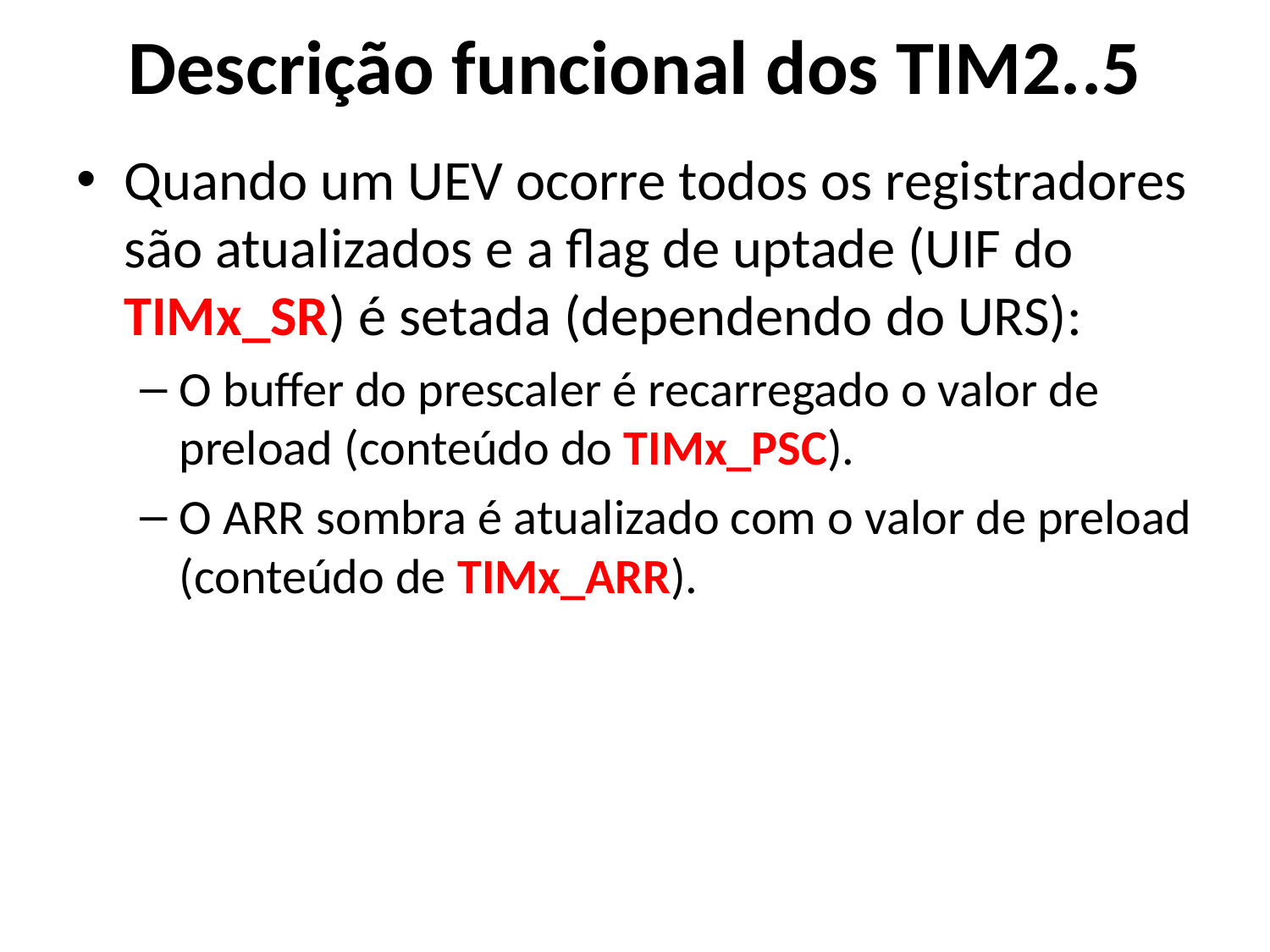

# Descrição funcional dos TIM2..5
Quando um UEV ocorre todos os registradores são atualizados e a flag de uptade (UIF do TIMx_SR) é setada (dependendo do URS):
O buffer do prescaler é recarregado o valor de preload (conteúdo do TIMx_PSC).
O ARR sombra é atualizado com o valor de preload (conteúdo de TIMx_ARR).